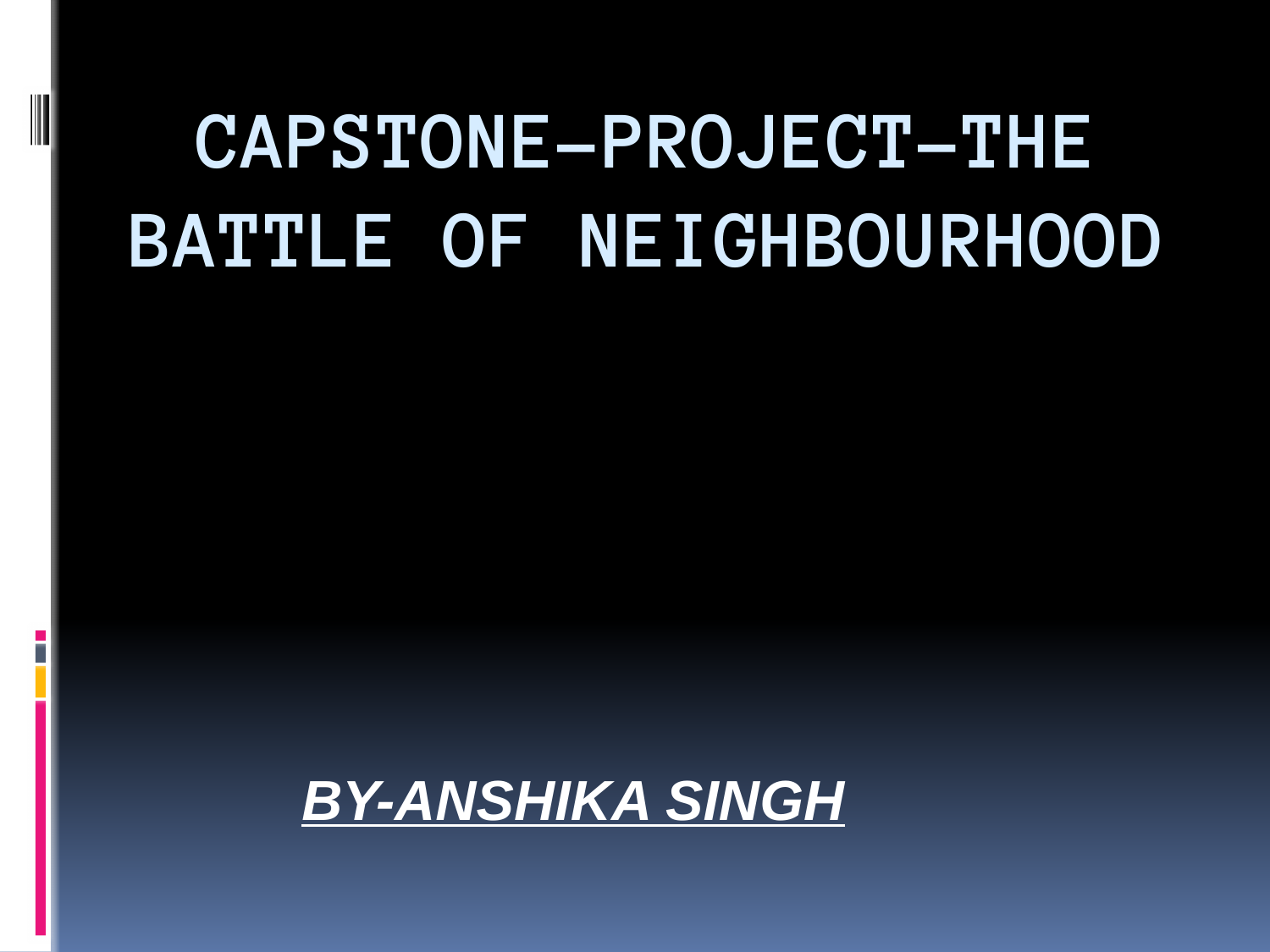

# CAPSTONE-PROJECT-THE BATTLE OF NEIGHBOURHOOD
BY-ANSHIKA SINGH